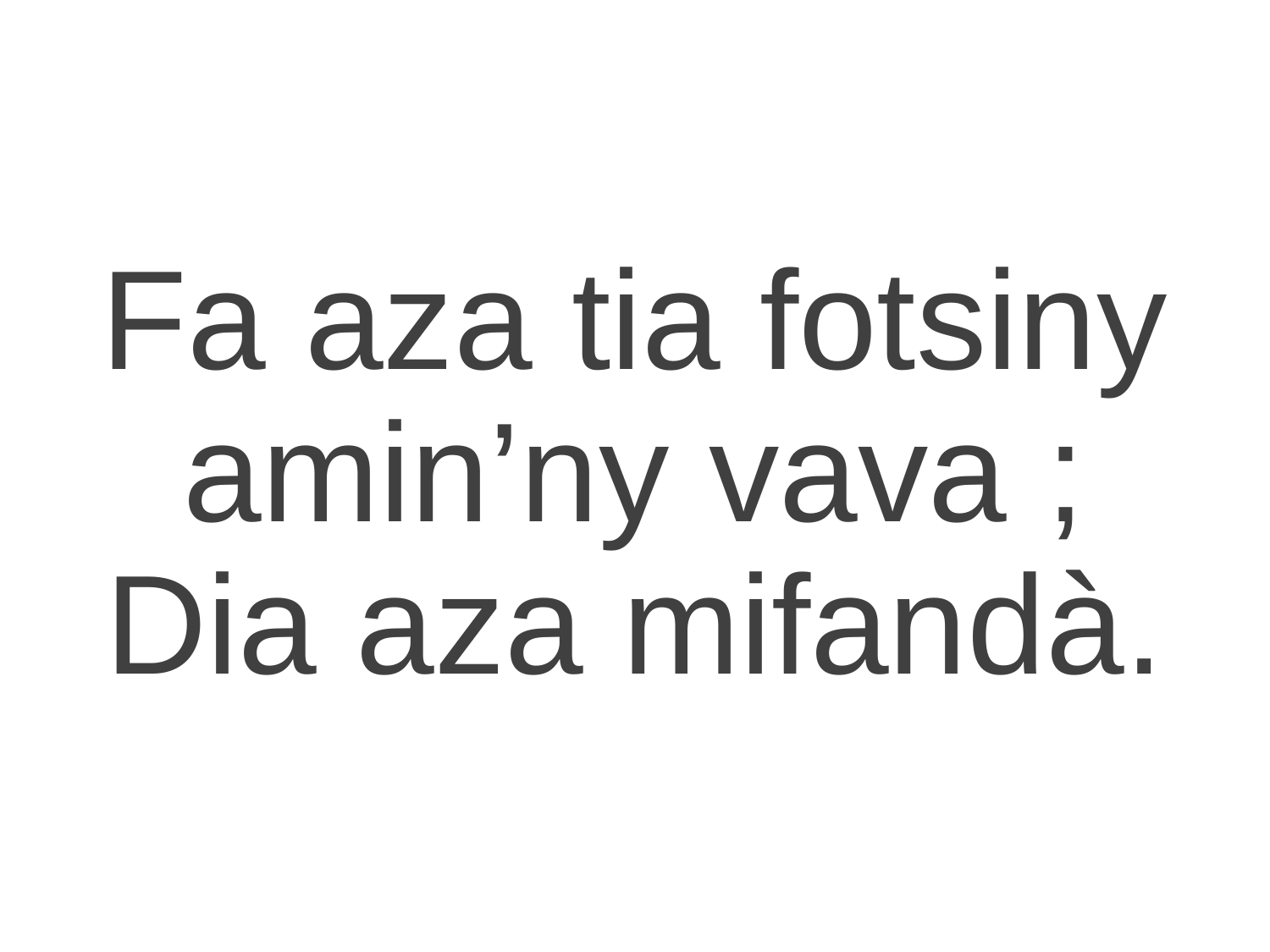

Fa aza tia fotsiny amin’ny vava ;
Dia aza mifandà.